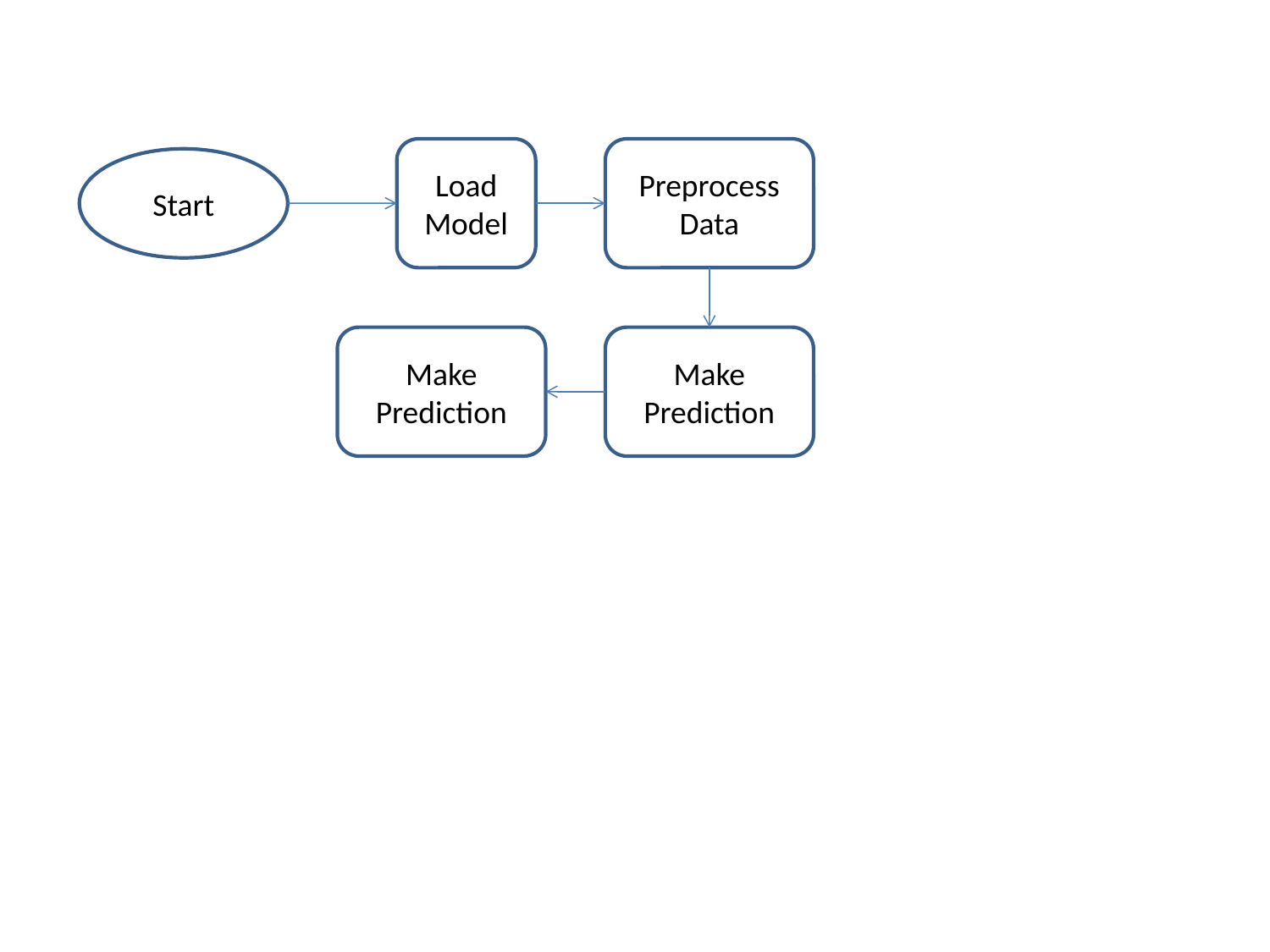

Load Model
Preprocess Data
Start
Make Prediction
Make Prediction